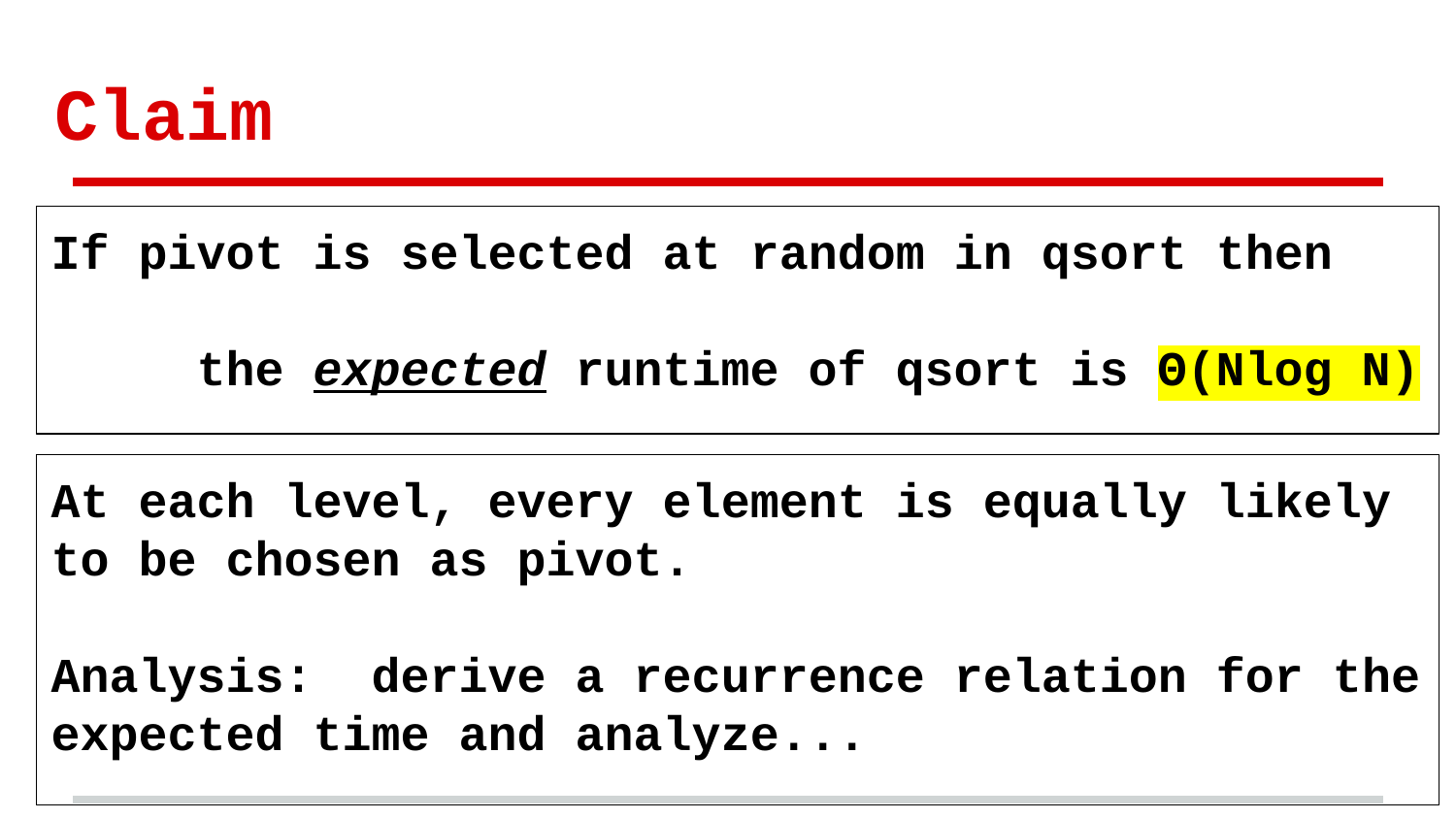

# Claim
If pivot is selected at random in qsort then

the expected runtime of qsort is Θ(Nlog N)

At each level, every element is equally likely to be chosen as pivot.

Analysis:  derive a recurrence relation for the expected time and analyze...